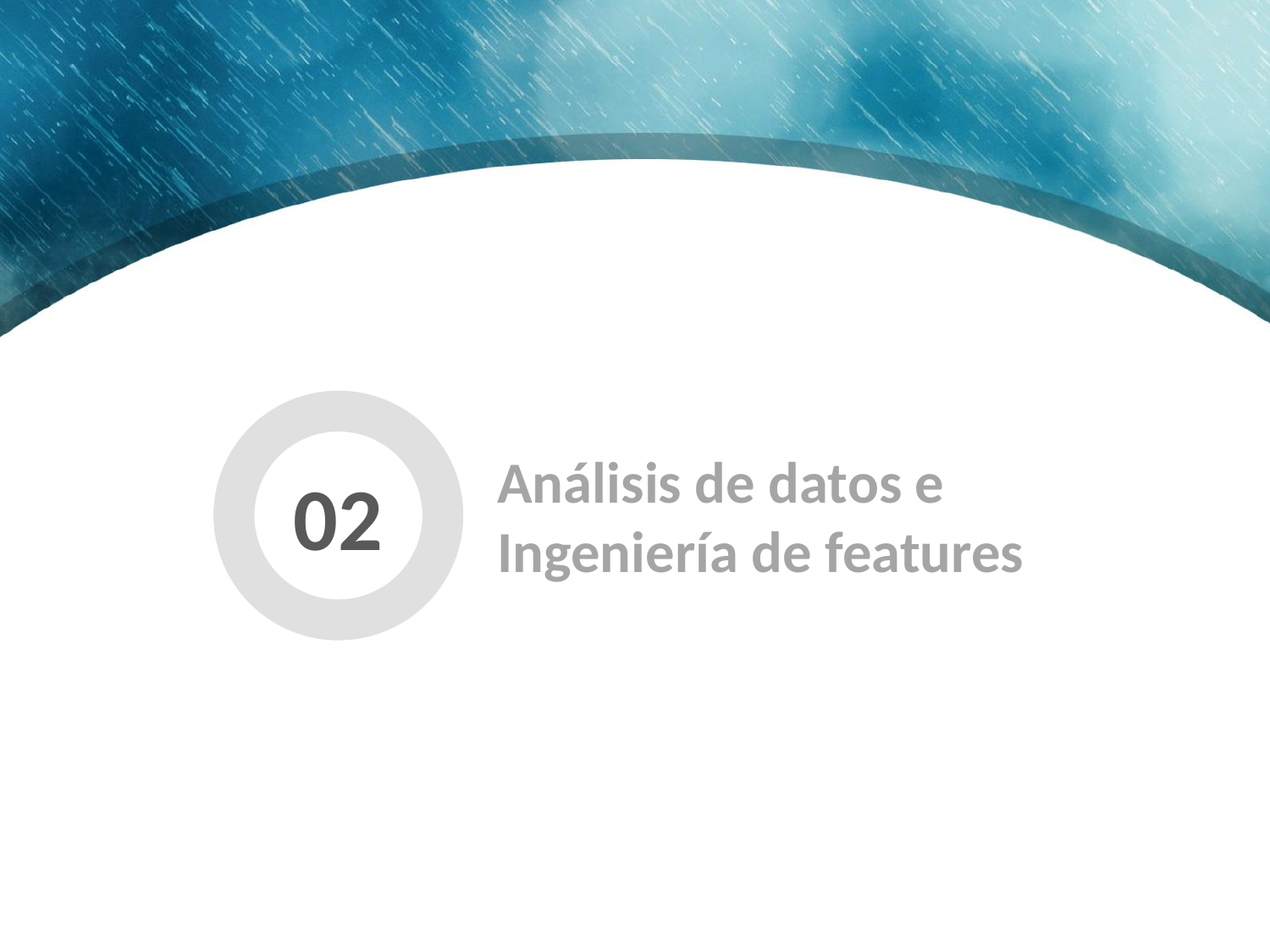

02
Análisis de datos e Ingeniería de features